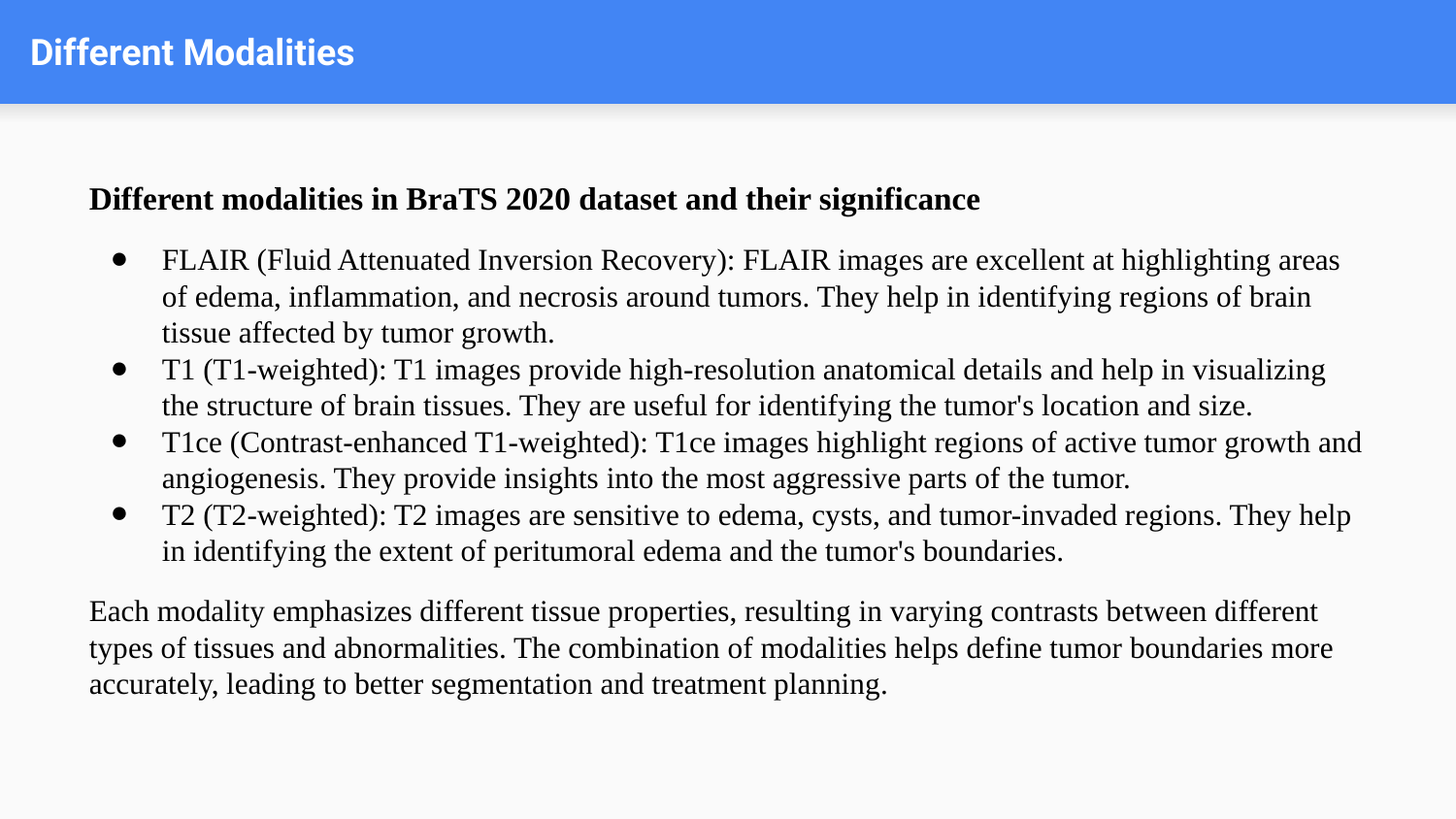

# Different Modalities
Different modalities in BraTS 2020 dataset and their significance
FLAIR (Fluid Attenuated Inversion Recovery): FLAIR images are excellent at highlighting areas of edema, inflammation, and necrosis around tumors. They help in identifying regions of brain tissue affected by tumor growth.
T1 (T1-weighted): T1 images provide high-resolution anatomical details and help in visualizing the structure of brain tissues. They are useful for identifying the tumor's location and size.
T1ce (Contrast-enhanced T1-weighted): T1ce images highlight regions of active tumor growth and angiogenesis. They provide insights into the most aggressive parts of the tumor.
T2 (T2-weighted): T2 images are sensitive to edema, cysts, and tumor-invaded regions. They help in identifying the extent of peritumoral edema and the tumor's boundaries.
Each modality emphasizes different tissue properties, resulting in varying contrasts between different types of tissues and abnormalities. The combination of modalities helps define tumor boundaries more accurately, leading to better segmentation and treatment planning.